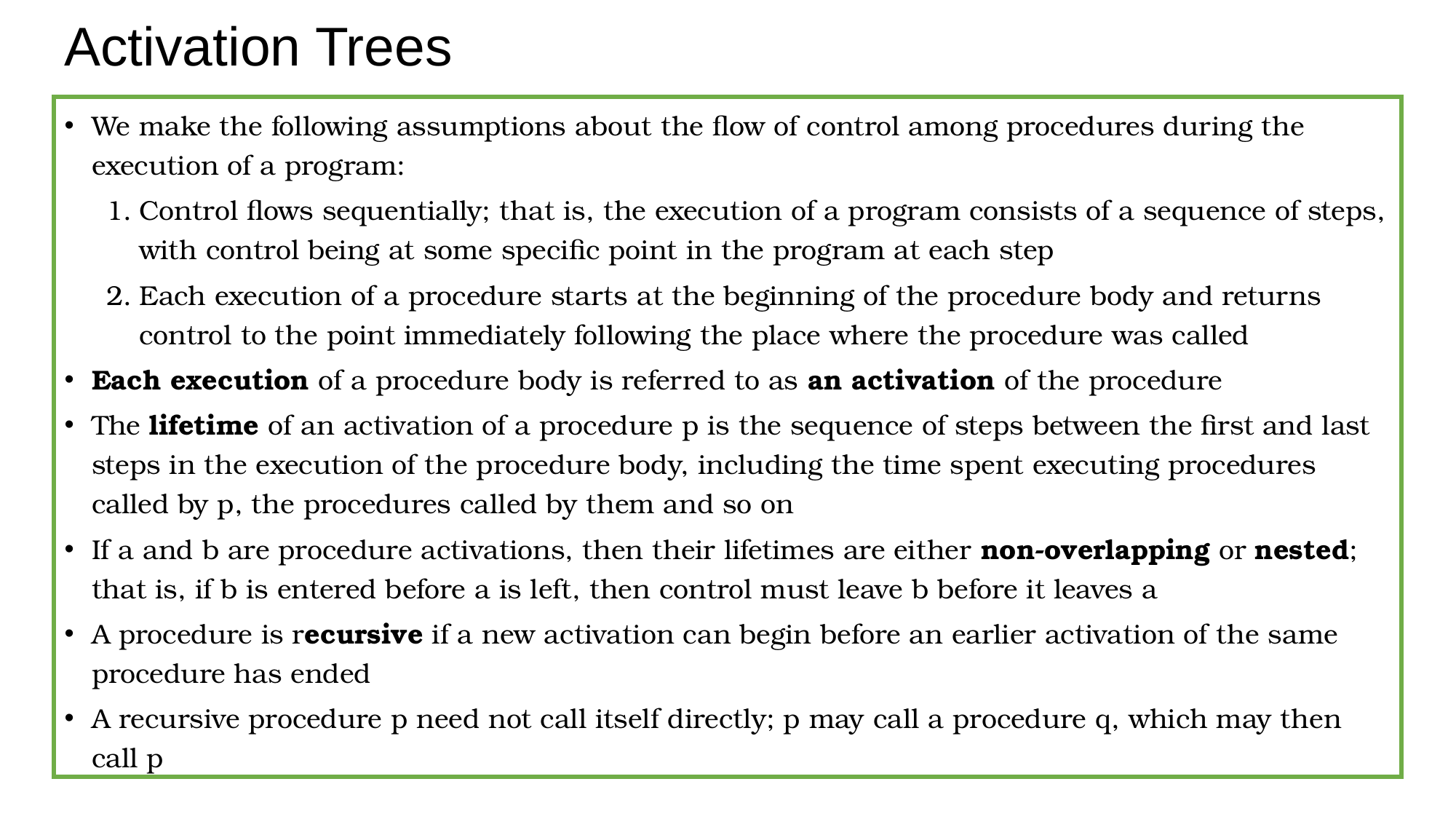

# Activation Trees
We make the following assumptions about the flow of control among procedures during the execution of a program:
Control flows sequentially; that is, the execution of a program consists of a sequence of steps, with control being at some specific point in the program at each step
Each execution of a procedure starts at the beginning of the procedure body and returns control to the point immediately following the place where the procedure was called
Each execution of a procedure body is referred to as an activation of the procedure
The lifetime of an activation of a procedure p is the sequence of steps between the first and last steps in the execution of the procedure body, including the time spent executing procedures called by p, the procedures called by them and so on
If a and b are procedure activations, then their lifetimes are either non-overlapping or nested; that is, if b is entered before a is left, then control must leave b before it leaves a
A procedure is recursive if a new activation can begin before an earlier activation of the same procedure has ended
A recursive procedure p need not call itself directly; p may call a procedure q, which may then call p